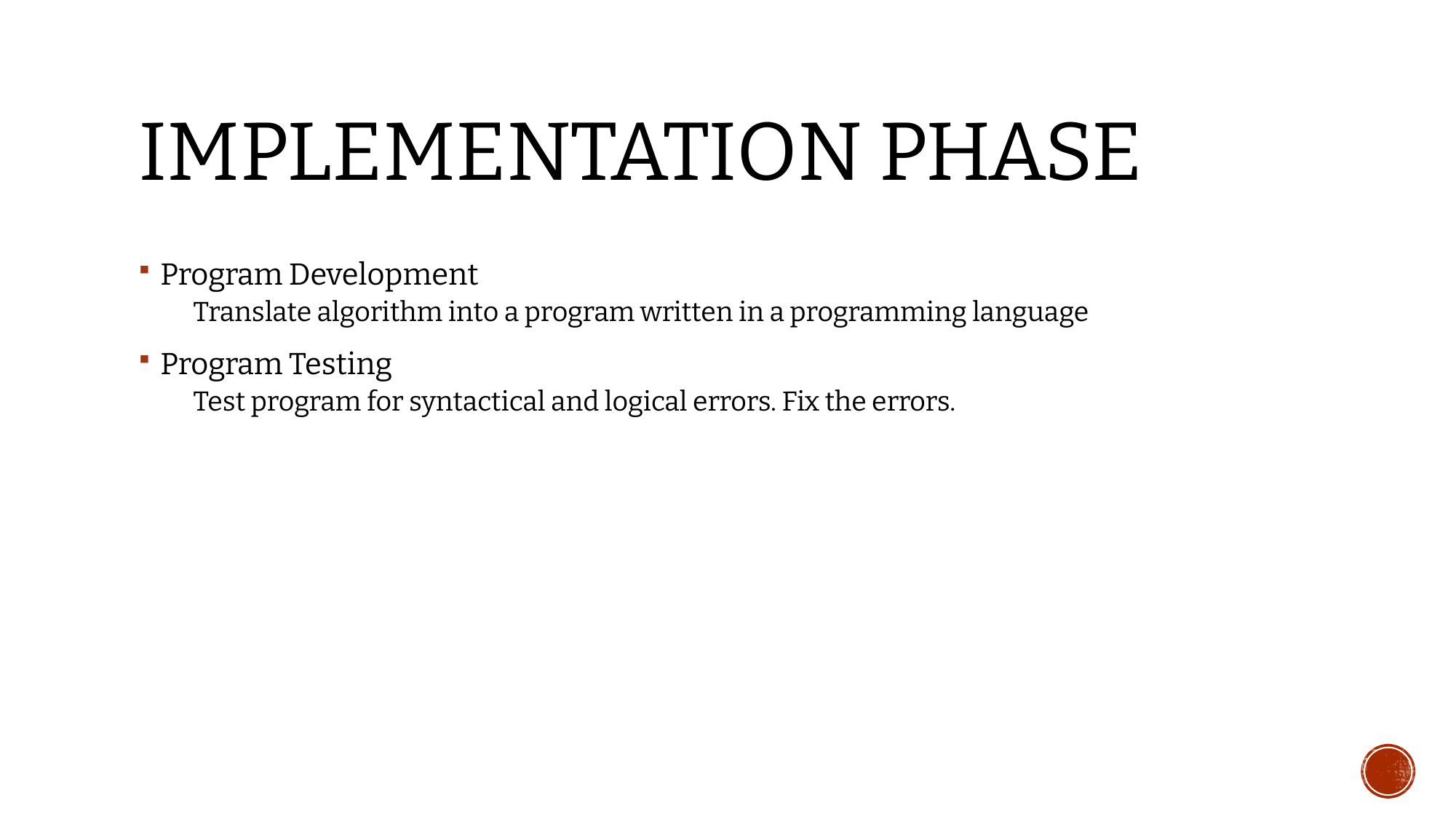

# Implementation Phase
Program Development
Translate algorithm into a program written in a programming language
Program Testing
Test program for syntactical and logical errors. Fix the errors.